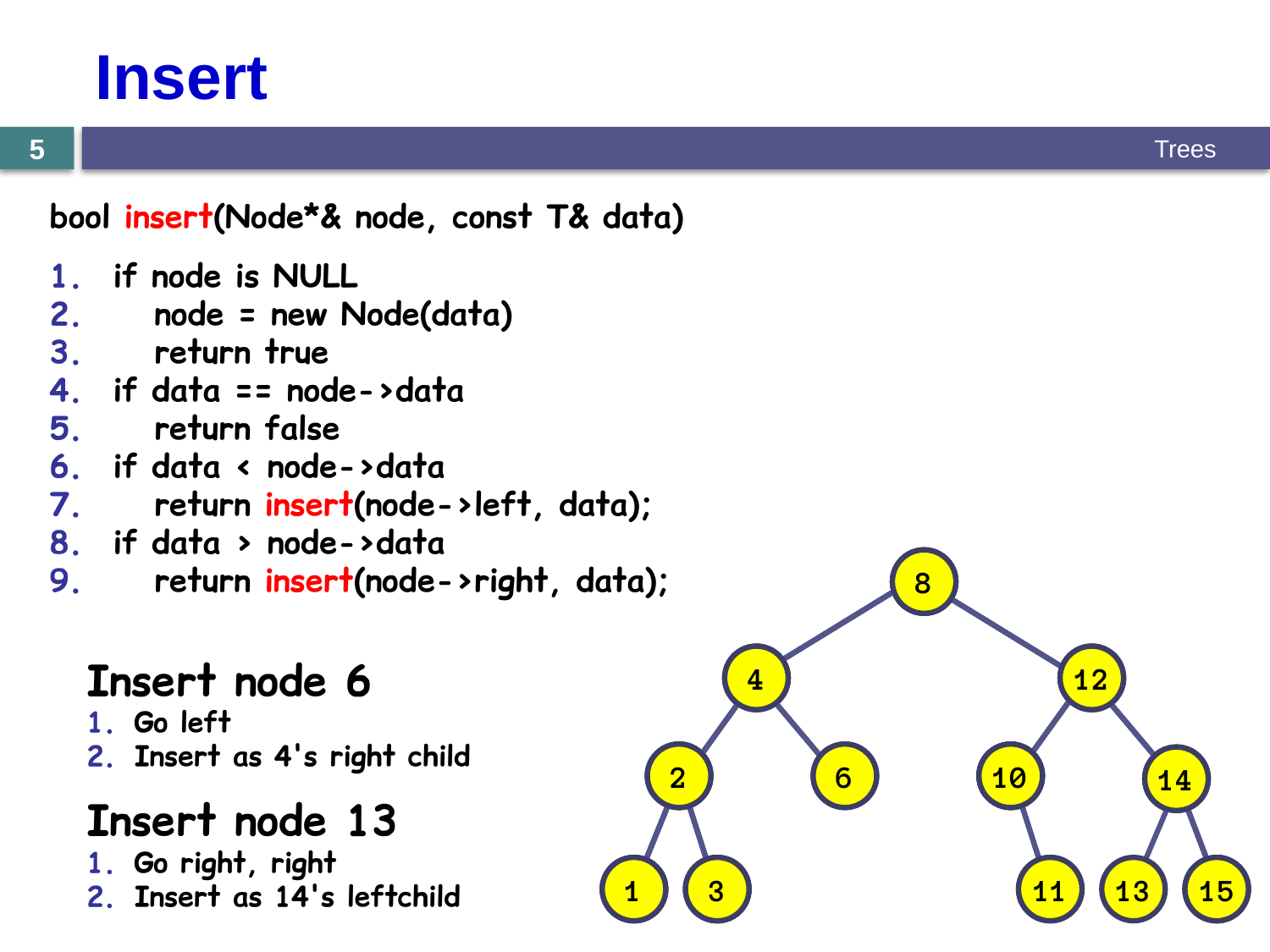

# Insert
5
Trees
bool insert(Node*& node, const T& data)
if node is NULL
   node = new Node(data)
   return true
if data == node->data
   return false
if data < node->data
   return insert(node->left, data);
if data > node->data
   return insert(node->right, data);

8

4

12

2

10

14

1

3

11

15

8

4

12

2

6

10

14

1

3

15

8

4

12

2

6

10

14

1

3

11

13

15
Insert node 6
Go left
Insert as 4's right child
Insert node 13
Go right, right
Insert as 14's leftchild